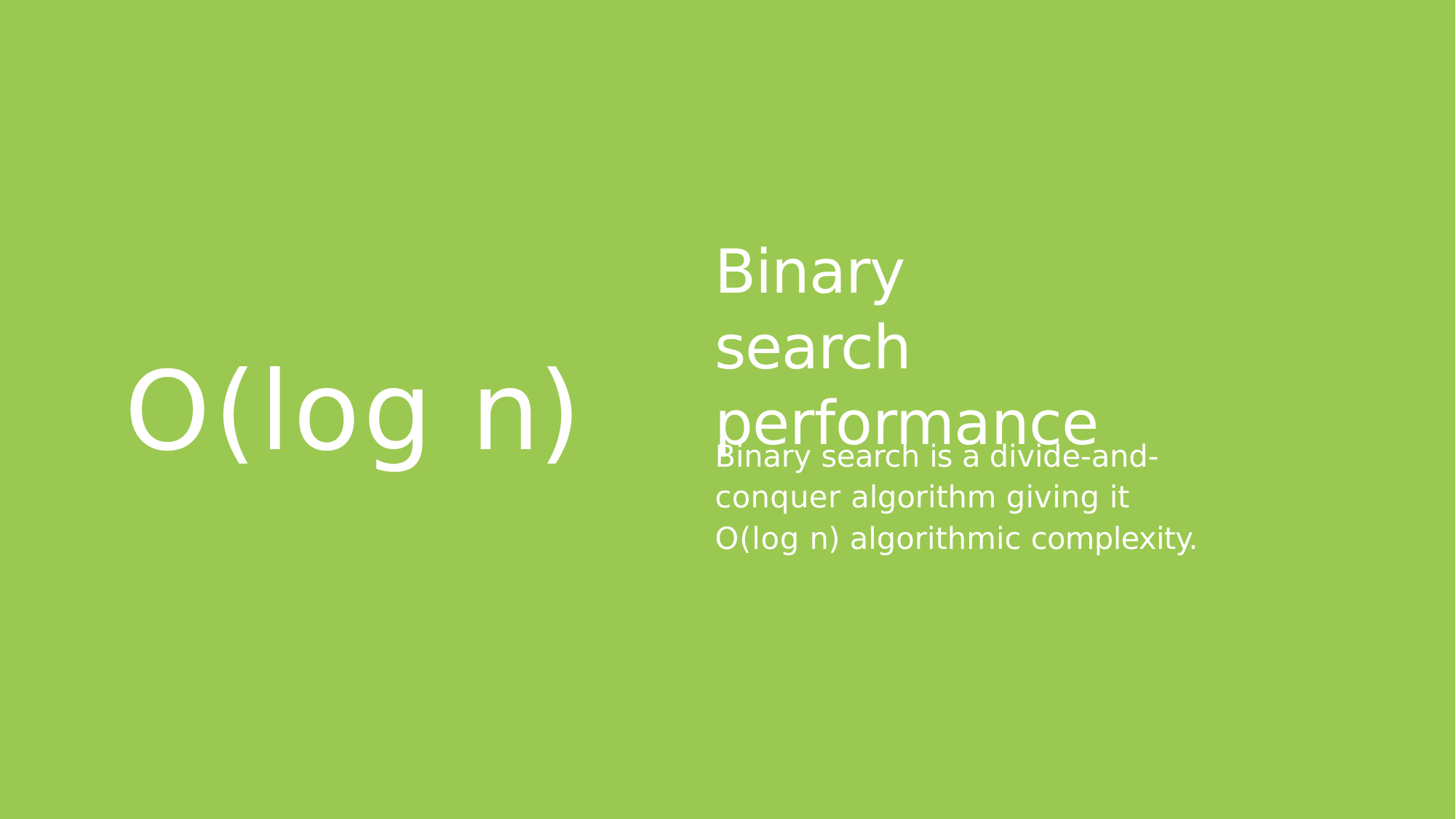

# Binary search  performance
O(log n)
Binary search is a divide-and-  conquer algorithm giving it  O(log n) algorithmic complexity.
211